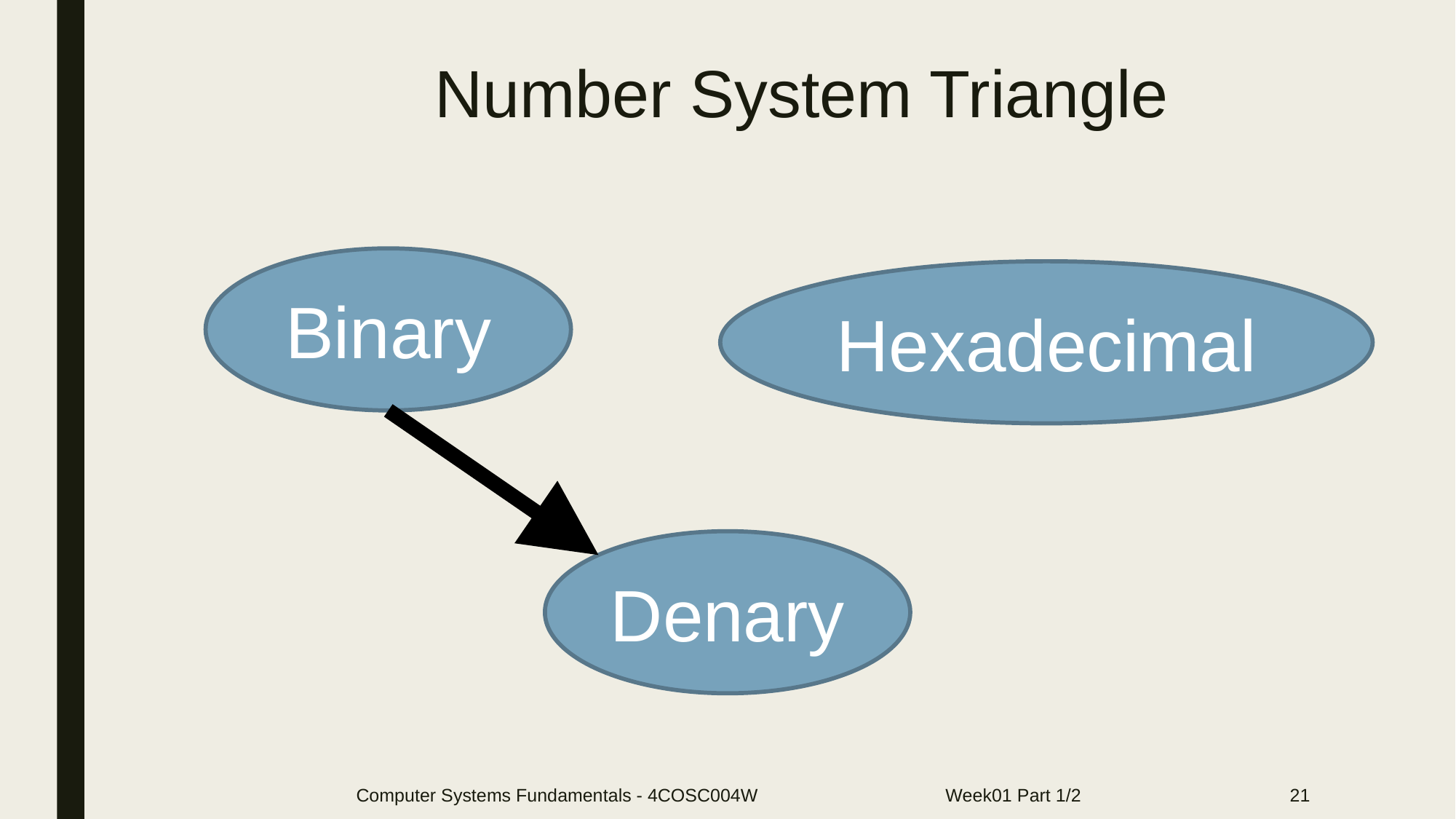

# Number System Triangle
Binary
Hexadecimal
Denary
Computer Systems Fundamentals - 4COSC004W                                     Week01 Part 1/2
21